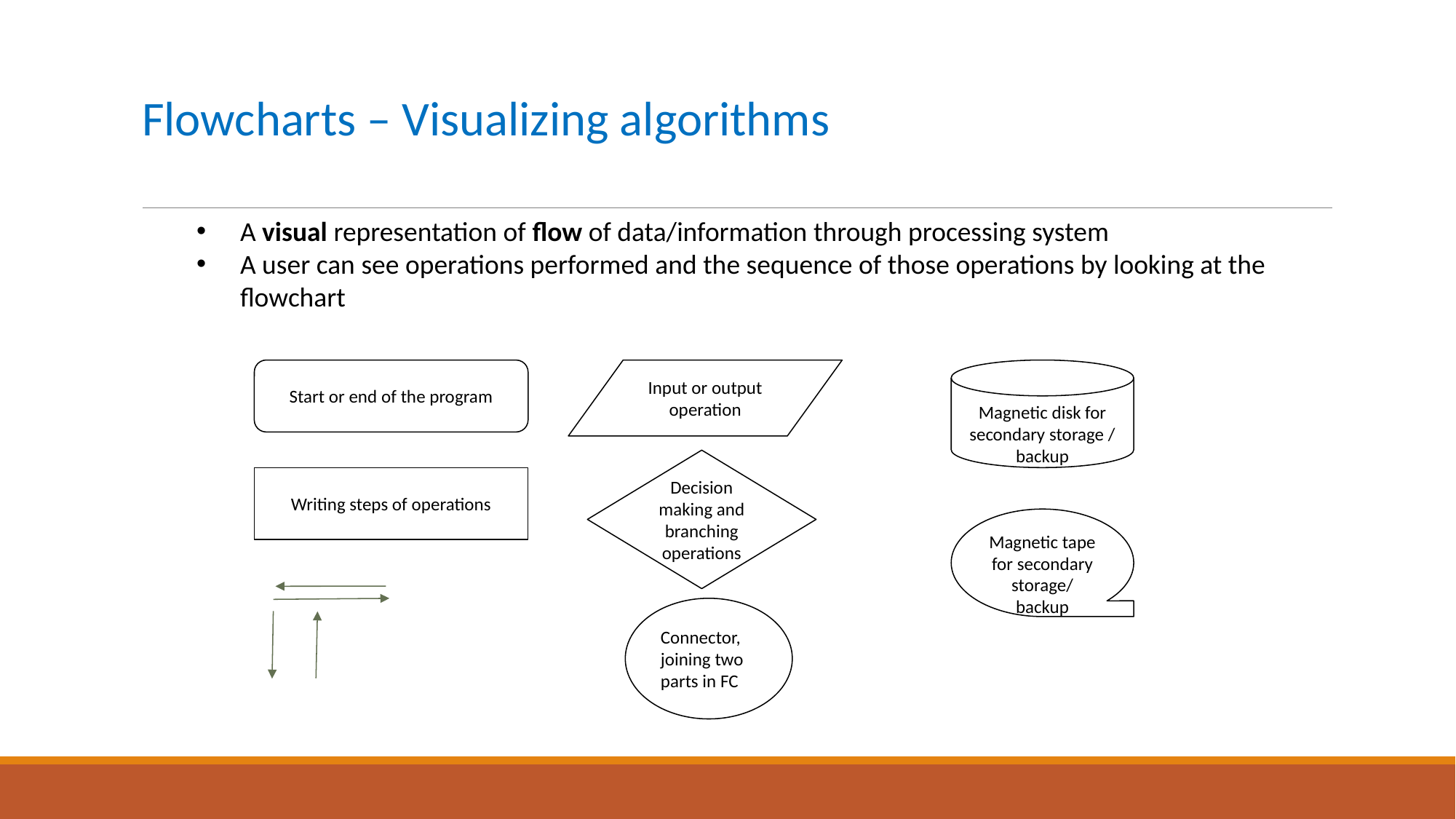

# Flowcharts – Visualizing algorithms
A visual representation of flow of data/information through processing system
A user can see operations performed and the sequence of those operations by looking at the flowchart
Start or end of the program
Input or output operation

Magnetic disk for secondary storage / backup
Decision making and branching operations
Writing steps of operations

Magnetic tape for secondary storage/ backup
Connector, joining two parts in FC